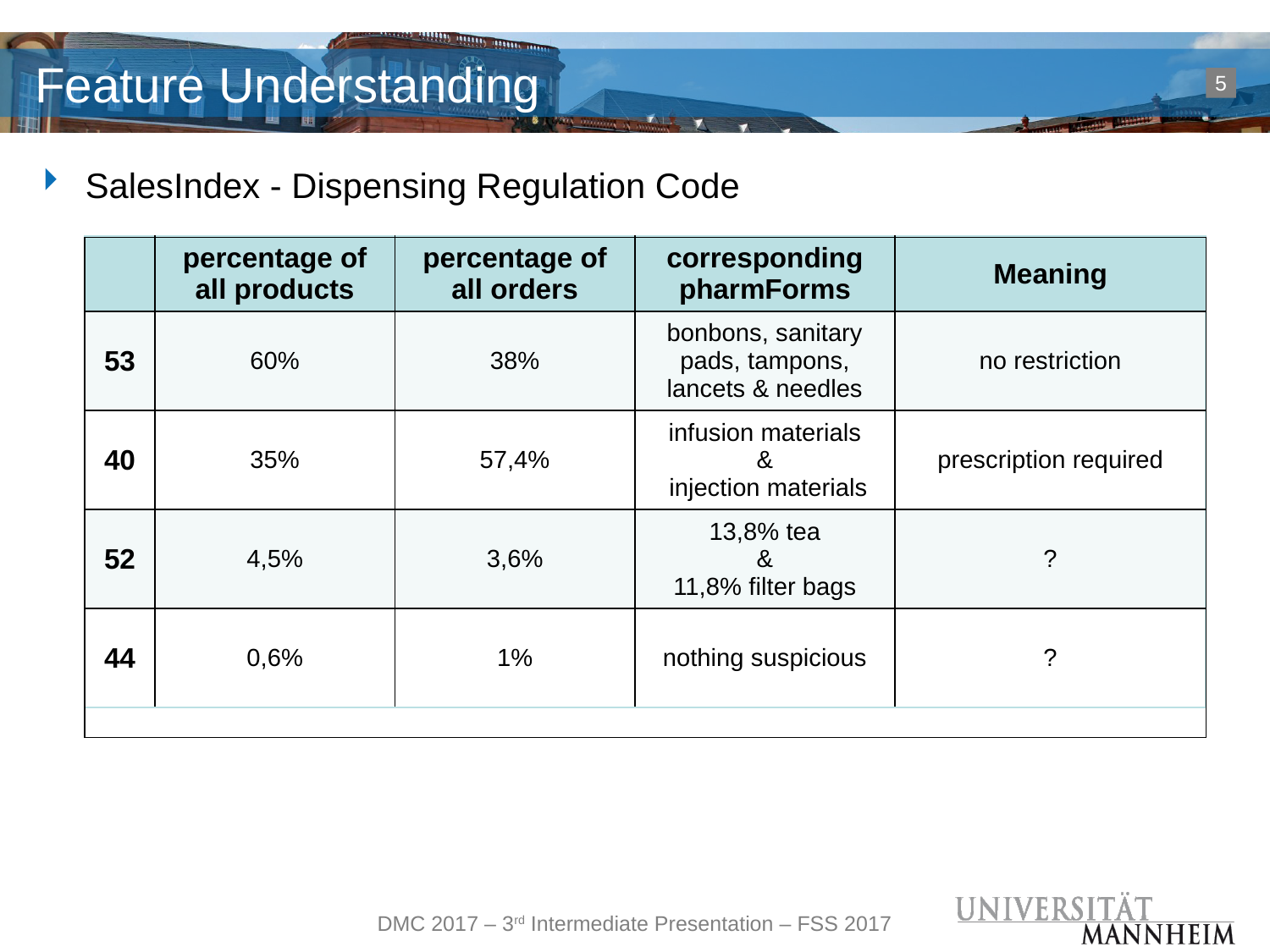

# Feature Understanding
5
SalesIndex - Dispensing Regulation Code

|  | percentage of all products | percentage of all orders | corresponding pharmForms | Meaning |
| --- | --- | --- | --- | --- |
| 53 | 60% | 38% | bonbons, sanitary pads, tampons, lancets & needles | no restriction |
| 40 | 35% | 57,4% | infusion materials & injection materials | prescription required |
| 52 | 4,5% | 3,6% | 13,8% tea & 11,8% filter bags | ? |
| 44 | 0,6% | 1% | nothing suspicious | ? |
|  |
| --- |

DMC 2017 – 3rd Intermediate Presentation – FSS 2017